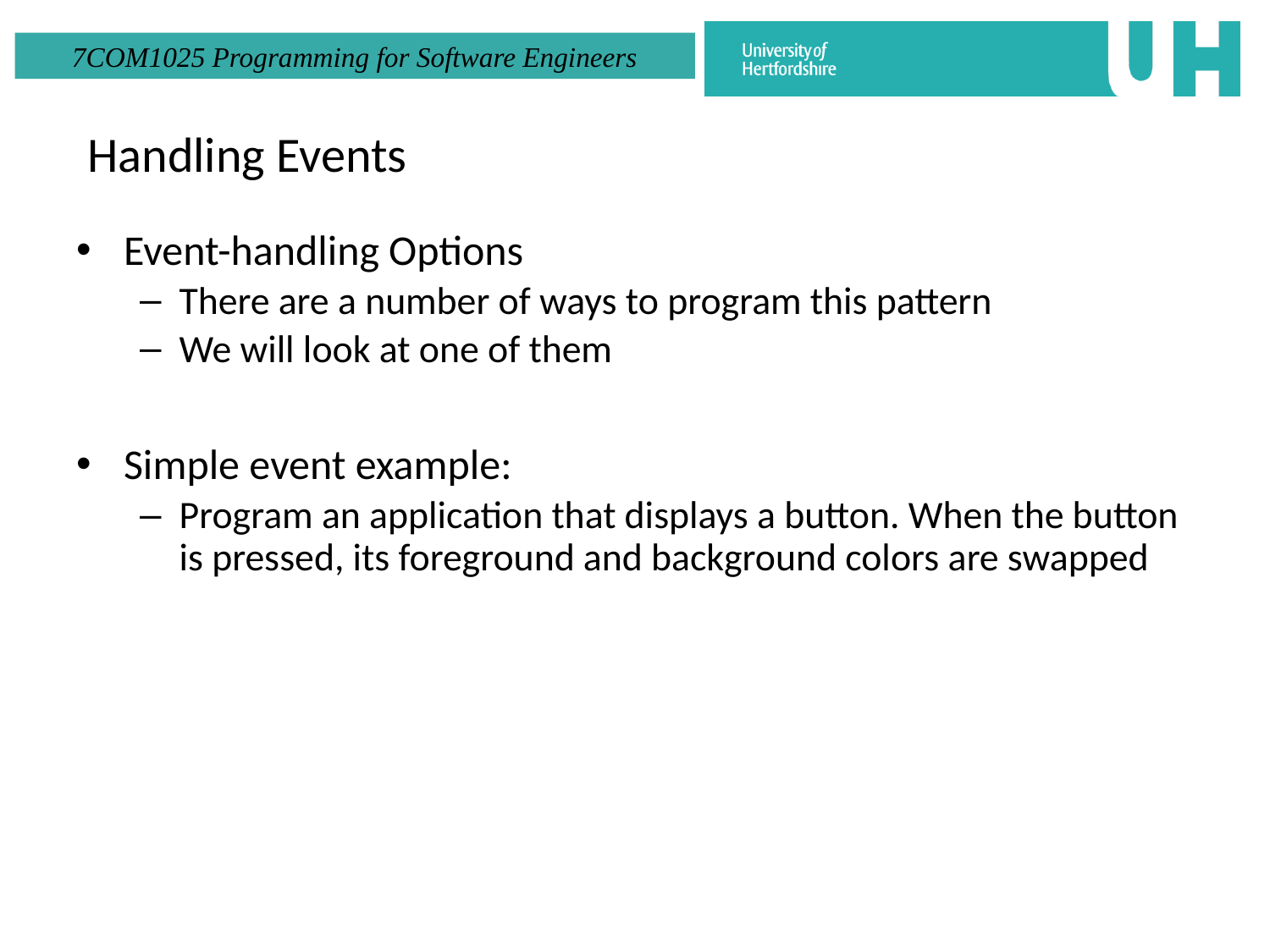

# Handling Events
Event-handling Options
There are a number of ways to program this pattern
We will look at one of them

Simple event example:
Program an application that displays a button. When the button is pressed, its foreground and background colors are swapped